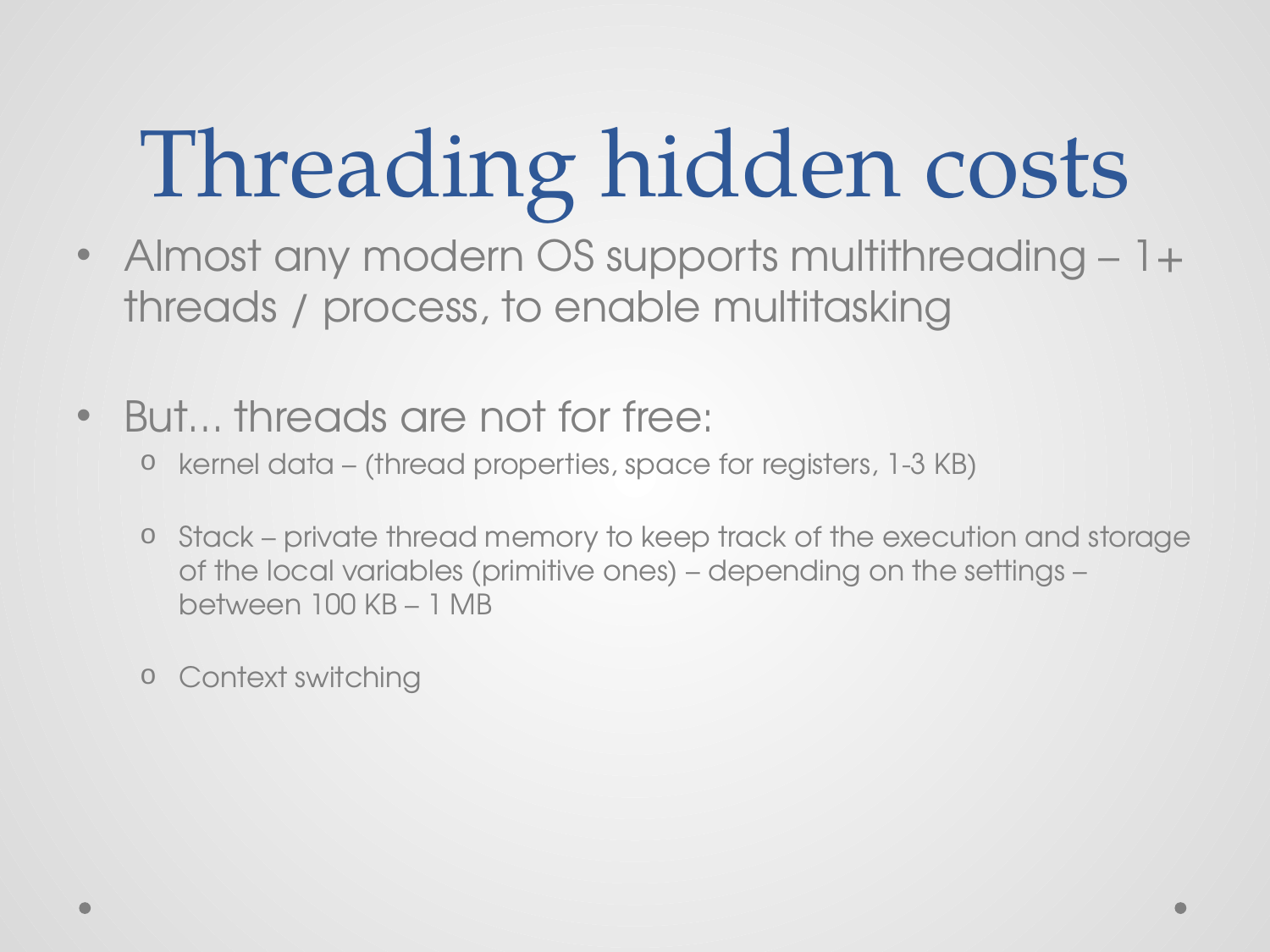

# Threading hidden costs
Almost any modern OS supports multithreading – 1+ threads / process, to enable multitasking
But… threads are not for free:
kernel data – (thread properties, space for registers, 1-3 KB)
Stack – private thread memory to keep track of the execution and storage of the local variables (primitive ones) – depending on the settings – between 100 KB – 1 MB
Context switching